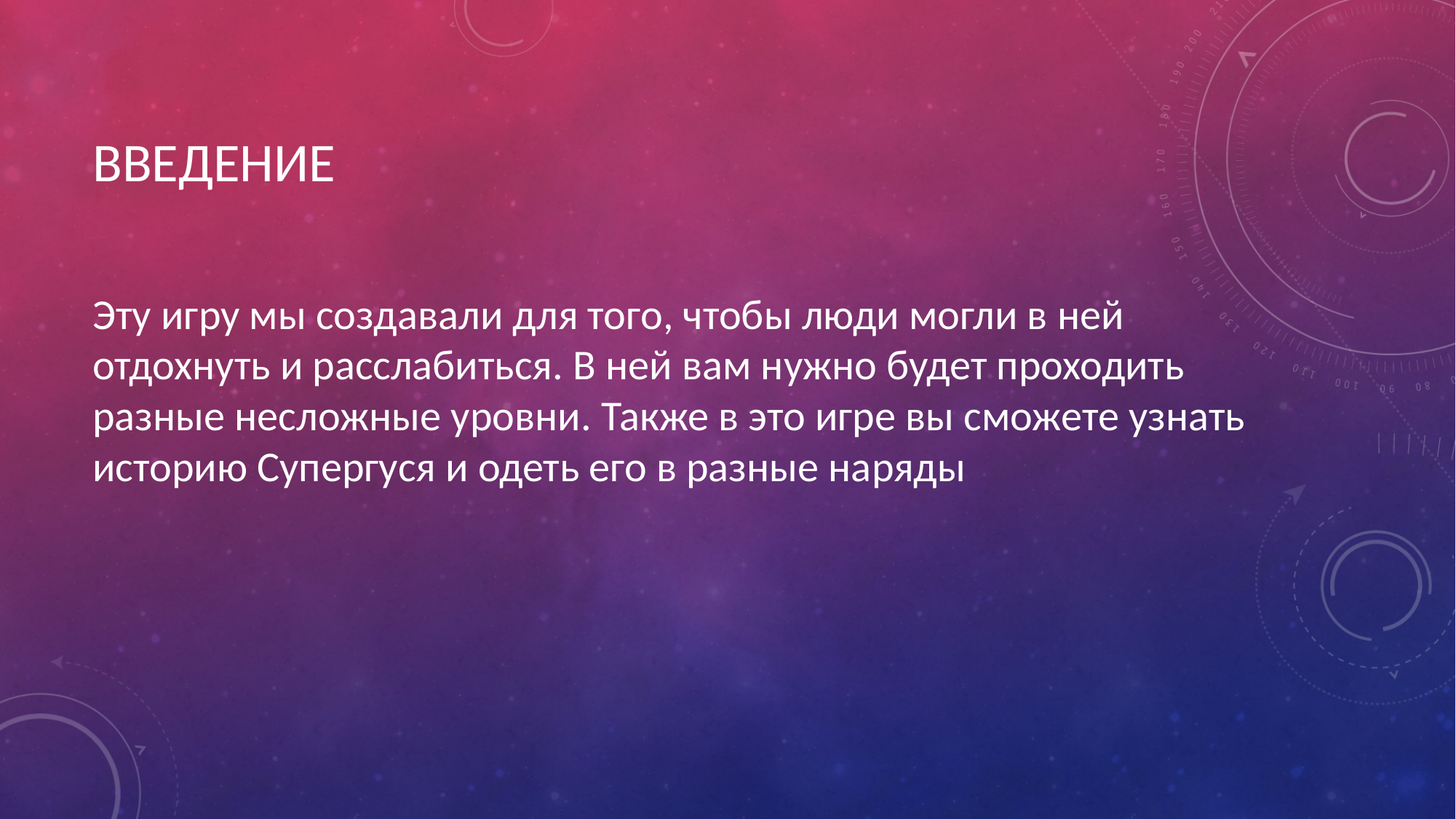

# Введение
Эту игру мы создавали для того, чтобы люди могли в ней отдохнуть и расслабиться. В ней вам нужно будет проходить разные несложные уровни. Также в это игре вы сможете узнать историю Супергуся и одеть его в разные наряды